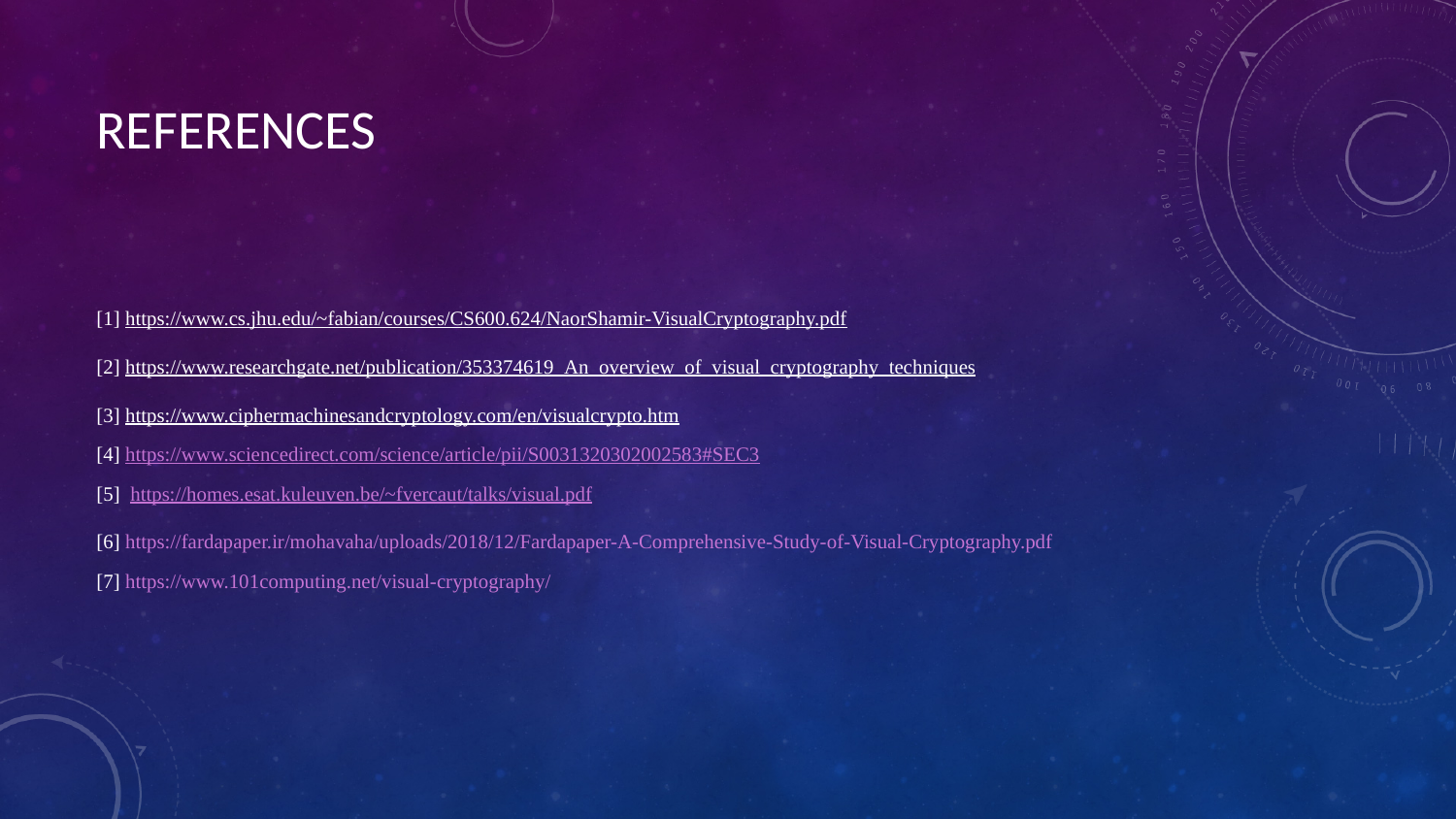

# References
[1] https://www.cs.jhu.edu/~fabian/courses/CS600.624/NaorShamir-VisualCryptography.pdf
[2] https://www.researchgate.net/publication/353374619_An_overview_of_visual_cryptography_techniques

[3] https://www.ciphermachinesandcryptology.com/en/visualcrypto.htm
[4] https://www.sciencedirect.com/science/article/pii/S0031320302002583#SEC3
[5]  https://homes.esat.kuleuven.be/~fvercaut/talks/visual.pdf
[6] https://fardapaper.ir/mohavaha/uploads/2018/12/Fardapaper-A-Comprehensive-Study-of-Visual-Cryptography.pdf
[7] https://www.101computing.net/visual-cryptography/